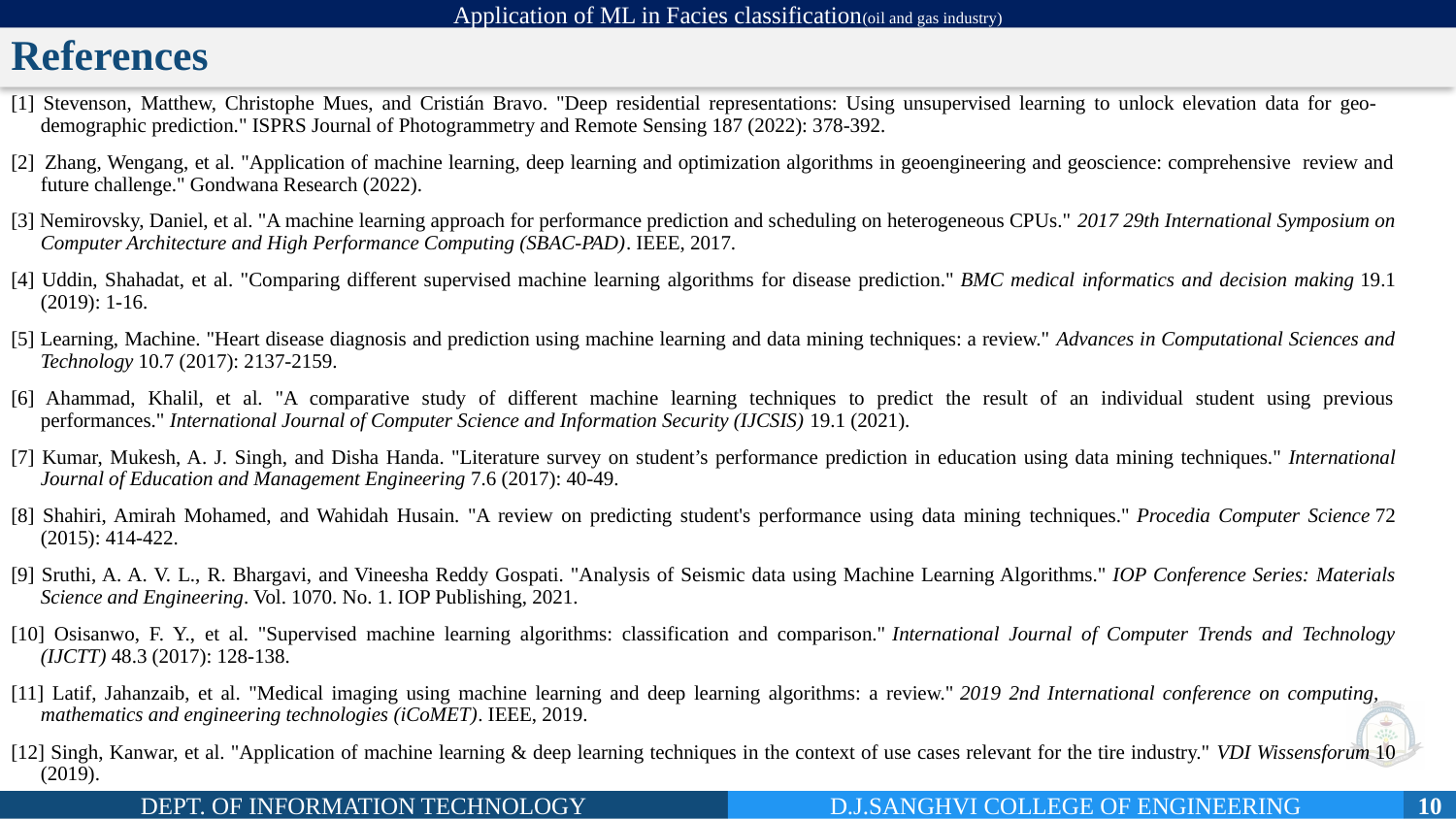

# References
[1] Stevenson, Matthew, Christophe Mues, and Cristián Bravo. "Deep residential representations: Using unsupervised learning to unlock elevation data for geo-   demographic prediction." ISPRS Journal of Photogrammetry and Remote Sensing 187 (2022): 378-392.
[2]  Zhang, Wengang, et al. "Application of machine learning, deep learning and optimization algorithms in geoengineering and geoscience: comprehensive  review and future challenge." Gondwana Research (2022).
[3] Nemirovsky, Daniel, et al. "A machine learning approach for performance prediction and scheduling on heterogeneous CPUs." 2017 29th International Symposium on Computer Architecture and High Performance Computing (SBAC-PAD). IEEE, 2017.
[4] Uddin, Shahadat, et al. "Comparing different supervised machine learning algorithms for disease prediction." BMC medical informatics and decision making 19.1 (2019): 1-16.
[5] Learning, Machine. "Heart disease diagnosis and prediction using machine learning and data mining techniques: a review." Advances in Computational Sciences and Technology 10.7 (2017): 2137-2159.
[6] Ahammad, Khalil, et al. "A comparative study of different machine learning techniques to predict the result of an individual student using previous performances." International Journal of Computer Science and Information Security (IJCSIS) 19.1 (2021).
[7] Kumar, Mukesh, A. J. Singh, and Disha Handa. "Literature survey on student’s performance prediction in education using data mining techniques." International Journal of Education and Management Engineering 7.6 (2017): 40-49.
[8] Shahiri, Amirah Mohamed, and Wahidah Husain. "A review on predicting student's performance using data mining techniques." Procedia Computer Science 72 (2015): 414-422.
[9] Sruthi, A. A. V. L., R. Bhargavi, and Vineesha Reddy Gospati. "Analysis of Seismic data using Machine Learning Algorithms." IOP Conference Series: Materials Science and Engineering. Vol. 1070. No. 1. IOP Publishing, 2021.
[10] Osisanwo, F. Y., et al. "Supervised machine learning algorithms: classification and comparison." International Journal of Computer Trends and Technology (IJCTT) 48.3 (2017): 128-138.
[11] Latif, Jahanzaib, et al. "Medical imaging using machine learning and deep learning algorithms: a review." 2019 2nd International conference on computing,   mathematics and engineering technologies (iCoMET). IEEE, 2019.
[12] Singh, Kanwar, et al. "Application of machine learning & deep learning techniques in the context of use cases relevant for the tire industry." VDI Wissensforum 10 (2019).